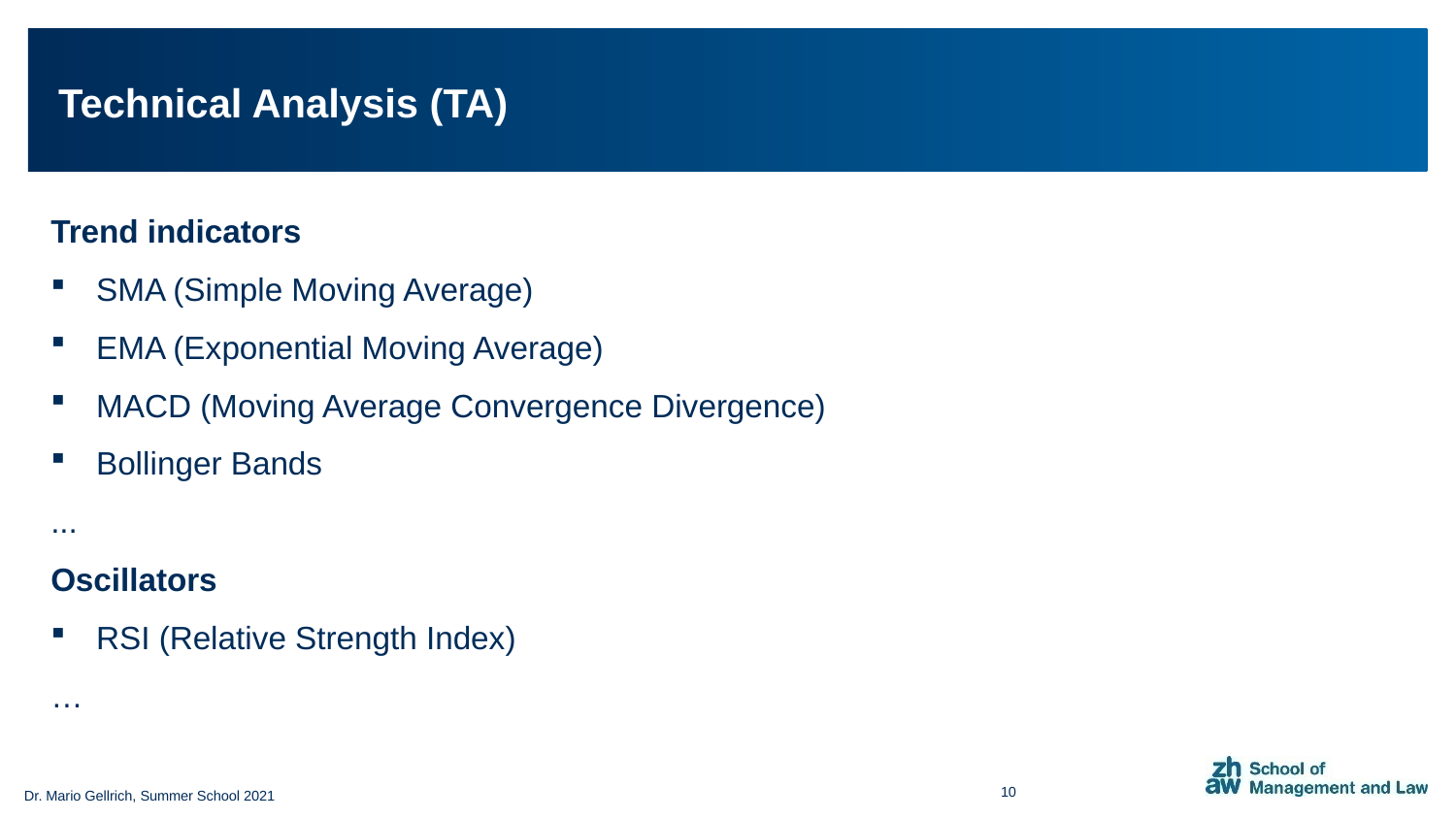

# Technical Analysis (TA)
Trend indicators
SMA (Simple Moving Average)
EMA (Exponential Moving Average)
MACD (Moving Average Convergence Divergence)
Bollinger Bands
...
Oscillators
RSI (Relative Strength Index)
…
10
Dr. Mario Gellrich, Summer School 2021